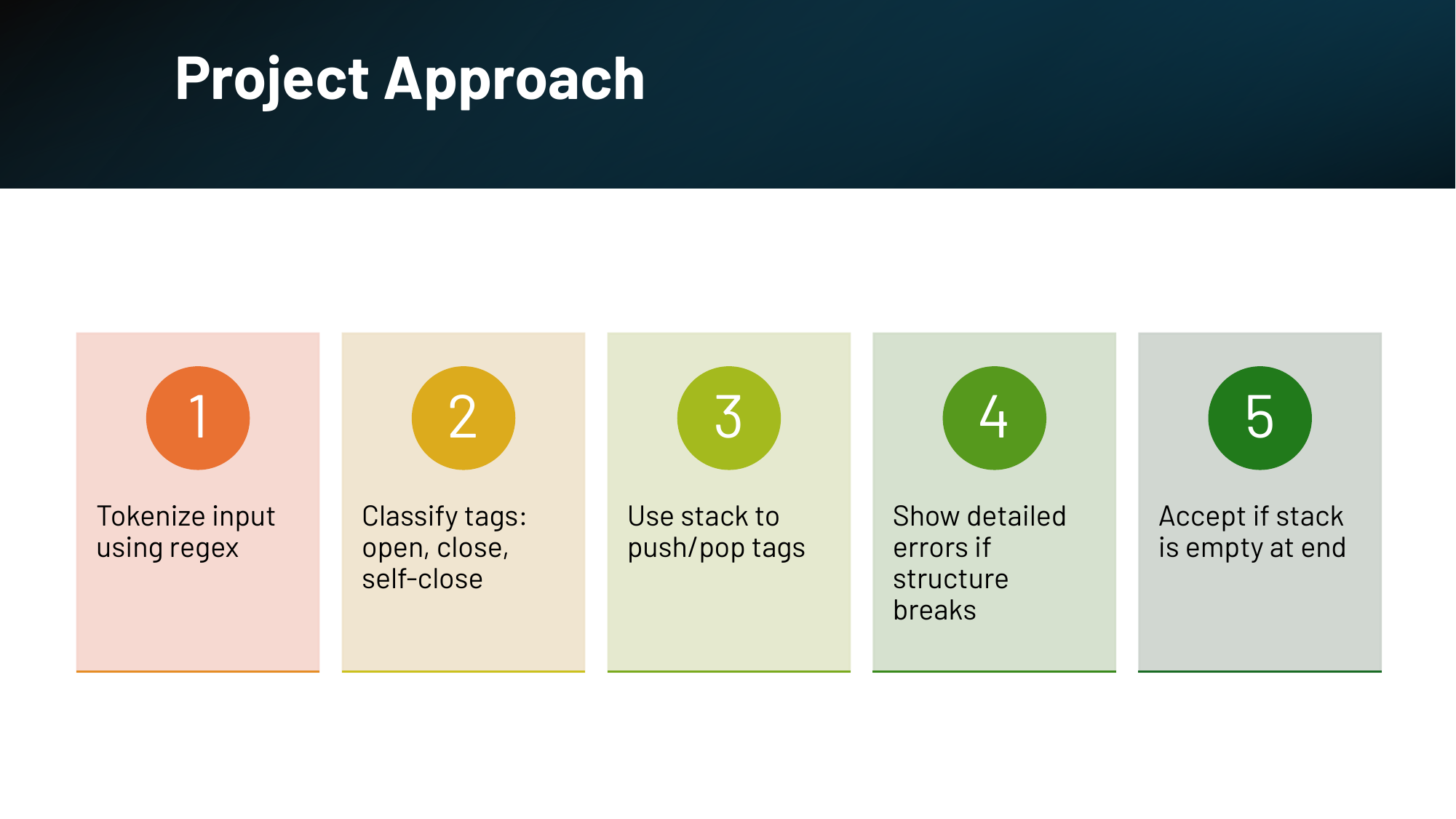

# Project Approach

Tokenize input using regex
1
Classify tags: open, close, self-close
2
Use stack to push/pop tags
3
Show detailed errors if structure breaks
4
Accept if stack is empty at end
5